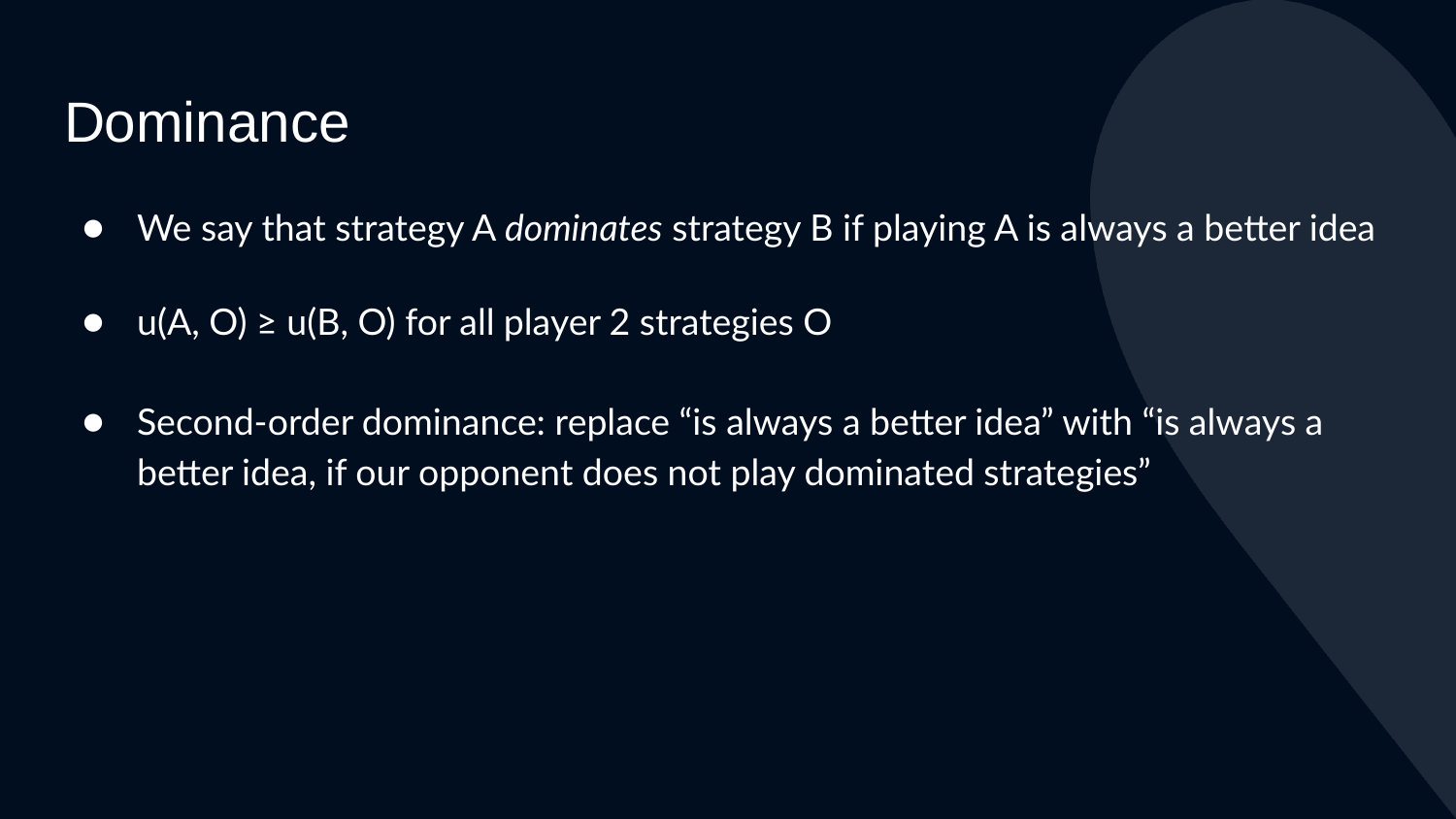

# Dominance
We say that strategy A dominates strategy B if playing A is always a better idea
u(A, O) ≥ u(B, O) for all player 2 strategies O
Second-order dominance: replace “is always a better idea” with “is always a better idea, if our opponent does not play dominated strategies”